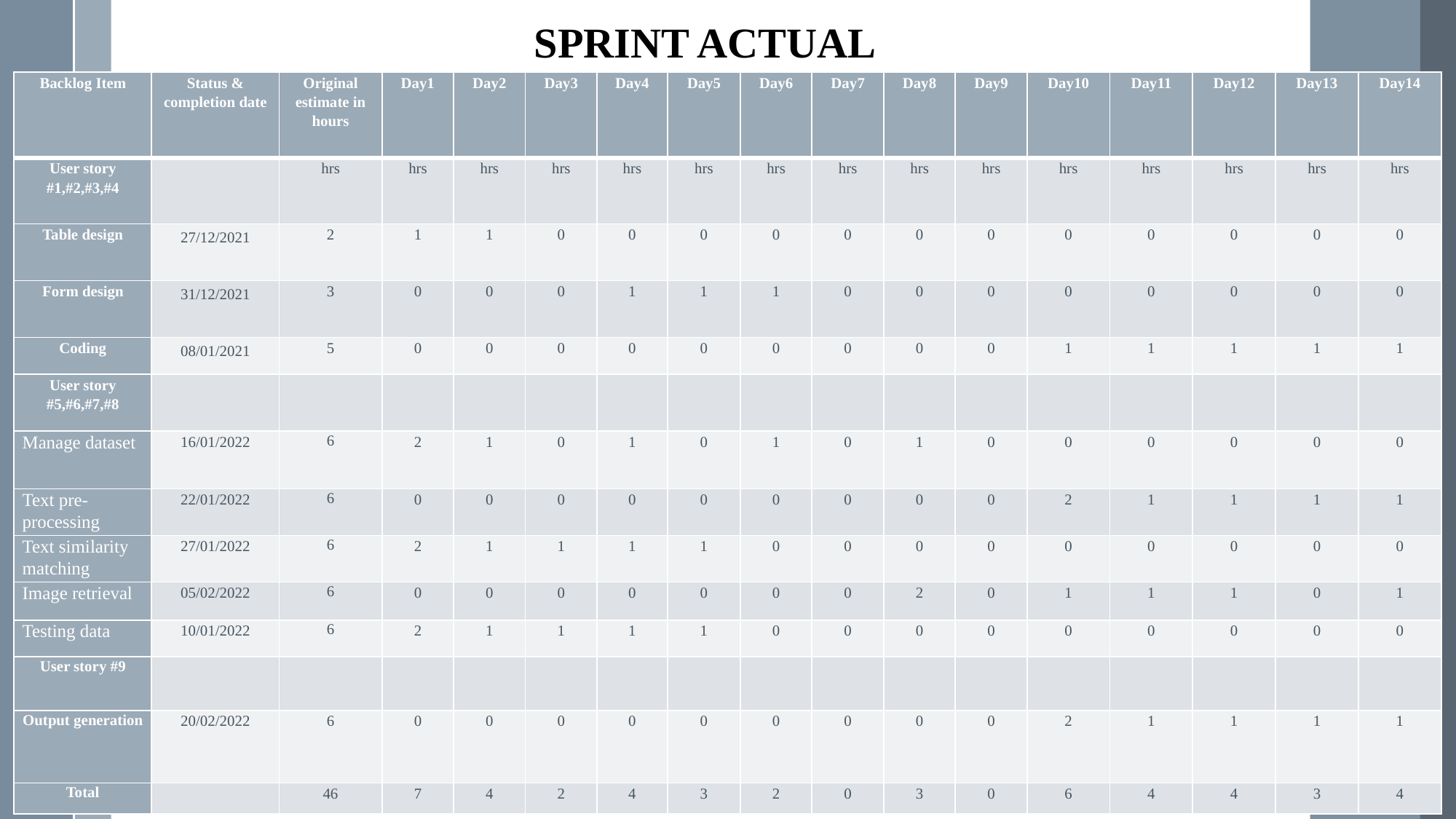

SPRINT ACTUAL
| Backlog Item | Status & completion date | Original estimate in hours | Day1 | Day2 | Day3 | Day4 | Day5 | Day6 | Day7 | Day8 | Day9 | Day10 | Day11 | Day12 | Day13 | Day14 |
| --- | --- | --- | --- | --- | --- | --- | --- | --- | --- | --- | --- | --- | --- | --- | --- | --- |
| User story #1,#2,#3,#4 |  | hrs | hrs | hrs | hrs | hrs | hrs | hrs | hrs | hrs | hrs | hrs | hrs | hrs | hrs | hrs |
| Table design | 27/12/2021 | 2 | 1 | 1 | 0 | 0 | 0 | 0 | 0 | 0 | 0 | 0 | 0 | 0 | 0 | 0 |
| Form design | 31/12/2021 | 3 | 0 | 0 | 0 | 1 | 1 | 1 | 0 | 0 | 0 | 0 | 0 | 0 | 0 | 0 |
| Coding | 08/01/2021 | 5 | 0 | 0 | 0 | 0 | 0 | 0 | 0 | 0 | 0 | 1 | 1 | 1 | 1 | 1 |
| User story #5,#6,#7,#8 |  |  |  |  |  |  |  |  |  |  |  |  |  |  |  |  |
| Manage dataset | 16/01/2022 | 6 | 2 | 1 | 0 | 1 | 0 | 1 | 0 | 1 | 0 | 0 | 0 | 0 | 0 | 0 |
| Text pre-processing | 22/01/2022 | 6 | 0 | 0 | 0 | 0 | 0 | 0 | 0 | 0 | 0 | 2 | 1 | 1 | 1 | 1 |
| Text similarity matching | 27/01/2022 | 6 | 2 | 1 | 1 | 1 | 1 | 0 | 0 | 0 | 0 | 0 | 0 | 0 | 0 | 0 |
| Image retrieval | 05/02/2022 | 6 | 0 | 0 | 0 | 0 | 0 | 0 | 0 | 2 | 0 | 1 | 1 | 1 | 0 | 1 |
| Testing data | 10/01/2022 | 6 | 2 | 1 | 1 | 1 | 1 | 0 | 0 | 0 | 0 | 0 | 0 | 0 | 0 | 0 |
| User story #9 |  |  |  |  |  |  |  |  |  |  |  |  |  |  |  |  |
| Output generation | 20/02/2022 | 6 | 0 | 0 | 0 | 0 | 0 | 0 | 0 | 0 | 0 | 2 | 1 | 1 | 1 | 1 |
| Total |  | 46 | 7 | 4 | 2 | 4 | 3 | 2 | 0 | 3 | 0 | 6 | 4 | 4 | 3 | 4 |
| Backlog Item | Status & date | Original estimate in hours | Day1 | Day2 | Day3 | Day4 | Day5 | Day6 | Day7 | Day8 | Day9 | Day10 | Day11 | Day12 | Day13 | Day14 |
| --- | --- | --- | --- | --- | --- | --- | --- | --- | --- | --- | --- | --- | --- | --- | --- | --- |
| User story #1,#2,#3,#4 |  | hrs | hrs | hrs | hrs | hrs | hrs | hrs | hrs | hrs | hrs | hrs | hrs | hrs | hrs | hrs |
| Table design | 28/12/2021 | 3 | 1 | 1 | 0 | 0 | 0 | 0 | 0 | 0 | 0 | 0 | 0 | 0 | 0 | 0 |
| Form design | 31/12/2021 | 2 | 0 | 0 | 0 | 1 | 1 | 1 | 0 | 0 | 0 | 0 | 0 | 0 | 0 | 0 |
| Coding | 08/01/2021 | 5 | 0 | 0 | 0 | 0 | 0 | 0 | 0 | 0 | 0 | 1 | 1 | 1 | 1 | 1 |
| User story #5,#6,#7,#8 |  |  |  |  |  |  |  |  |  |  |  |  |  |  |  |  |
| Manage products details |  |  |  |  |  |  |  |  |  |  |  |  |  |  |  |  |
| Rating management |  |  |  |  |  |  |  |  |  |  |  |  |  |  |  |  |
| User history mapping |  |  |  |  |  |  |  |  |  |  |  |  |  |  |  |  |
| Recommendation |  |  |  |  |  |  |  |  |  |  |  |  |  |  |  |  |
| Testing data |  |  |  |  |  |  |  |  |  |  |  |  |  |  |  |  |
| User story #9 |  |  |  |  |  |  |  |  |  |  |  |  |  |  |  |  |
| Output generation |  |  |  |  |  |  |  |  |  |  |  |  |  |  |  |  |
| Total |  | 10 | 1 | 1 | 0 | 1 | 1 | 1 | 0 | 0 | 0 | 1 | 1 | 1 | 1 | 1 |